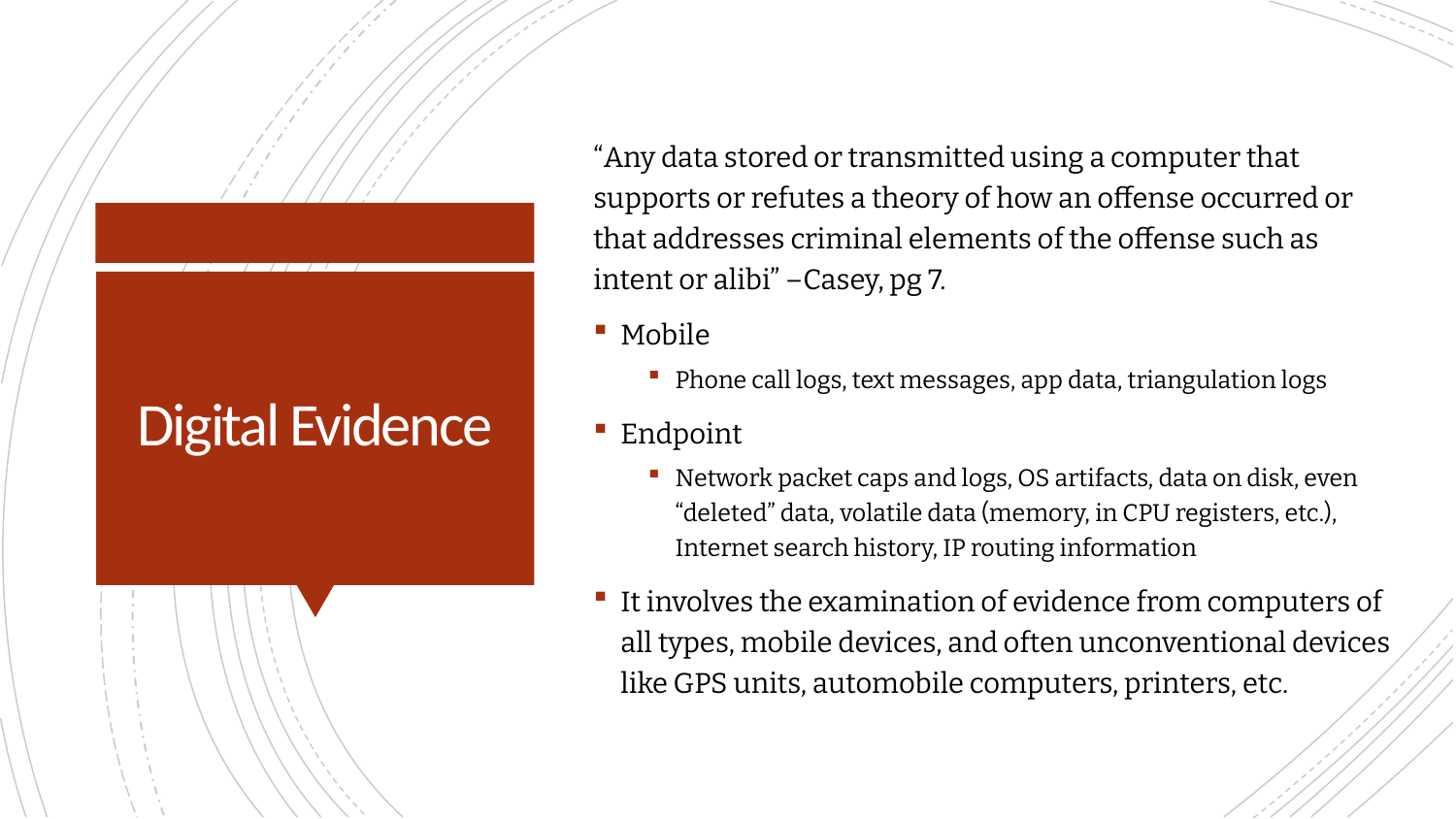

“Any data stored or transmitted using a computer that supports or refutes a theory of how an offense occurred or that addresses criminal elements of the offense such as intent or alibi” –Casey, pg 7.
Mobile
Phone call logs, text messages, app data, triangulation logs
Endpoint
Network packet caps and logs, OS artifacts, data on disk, even “deleted” data, volatile data (memory, in CPU registers, etc.), Internet search history, IP routing information
It involves the examination of evidence from computers of all types, mobile devices, and often unconventional devices like GPS units, automobile computers, printers, etc.
# Digital Evidence